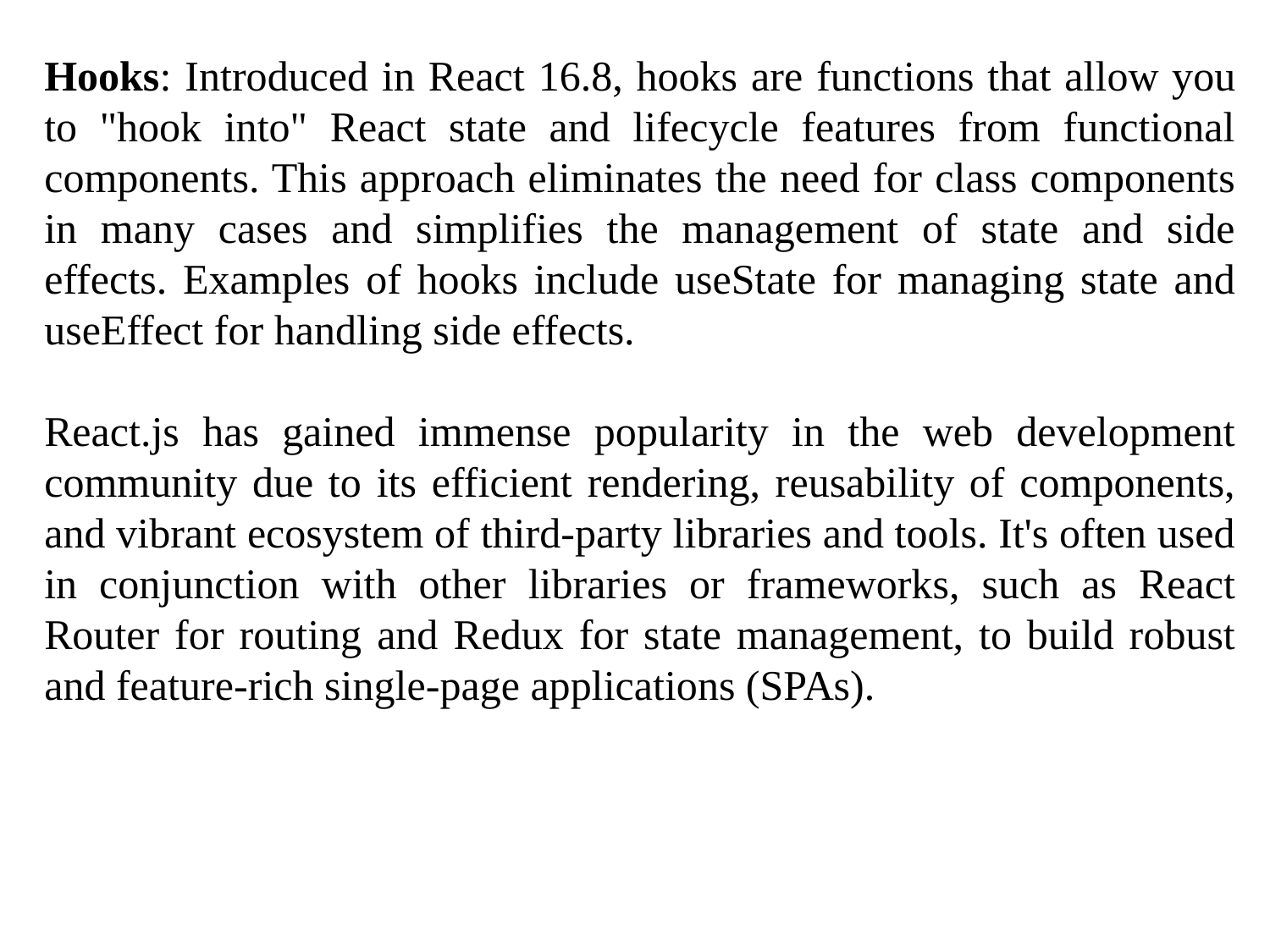

Hooks: Introduced in React 16.8, hooks are functions that allow you to "hook into" React state and lifecycle features from functional components. This approach eliminates the need for class components in many cases and simplifies the management of state and side effects. Examples of hooks include useState for managing state and useEffect for handling side effects.

React.js has gained immense popularity in the web development community due to its efficient rendering, reusability of components, and vibrant ecosystem of third-party libraries and tools. It's often used in conjunction with other libraries or frameworks, such as React Router for routing and Redux for state management, to build robust and feature-rich single-page applications (SPAs).